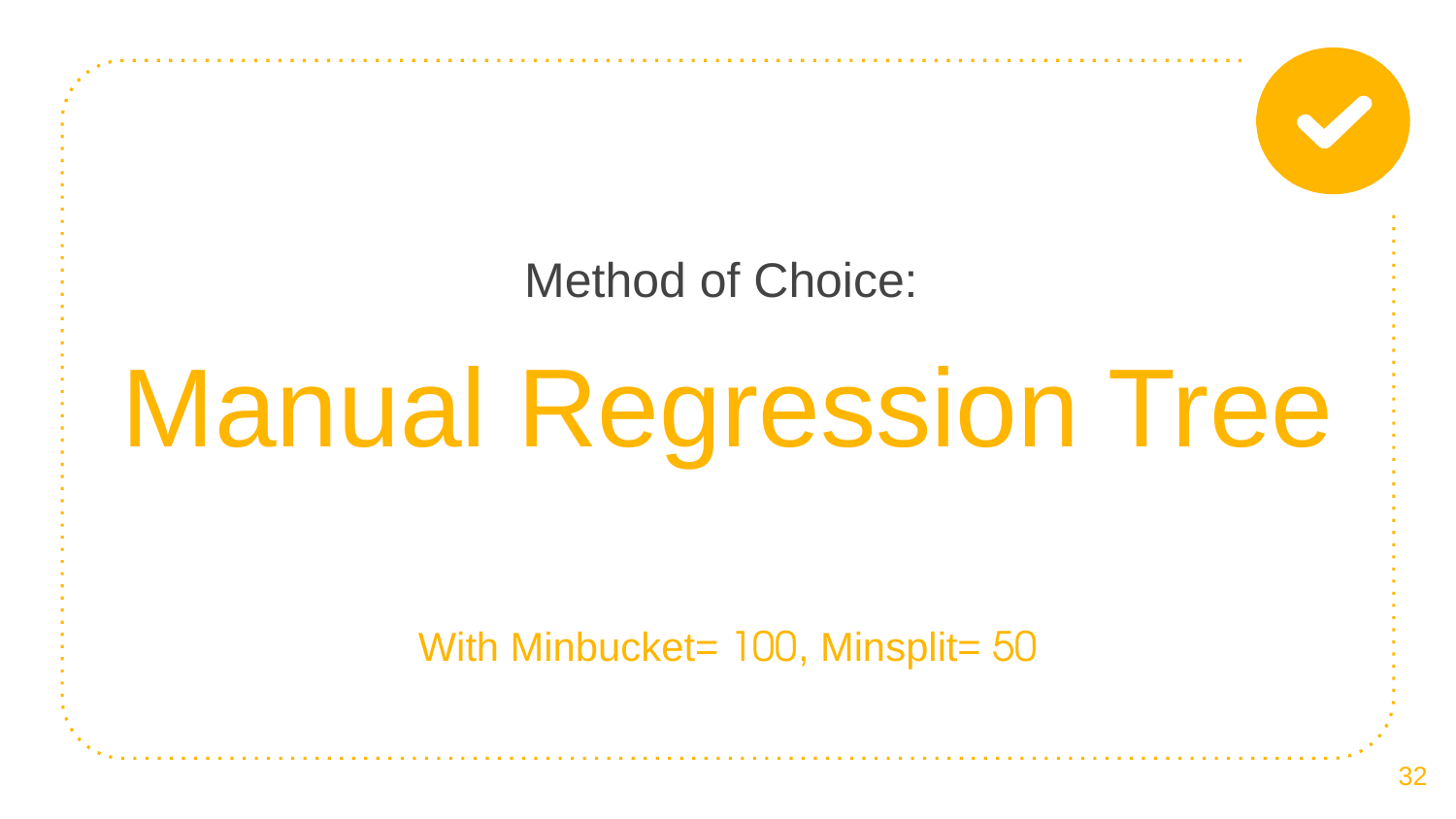

# Method of Choice:
Manual Regression Tree

With Minbucket= 100, Minsplit= 50
32